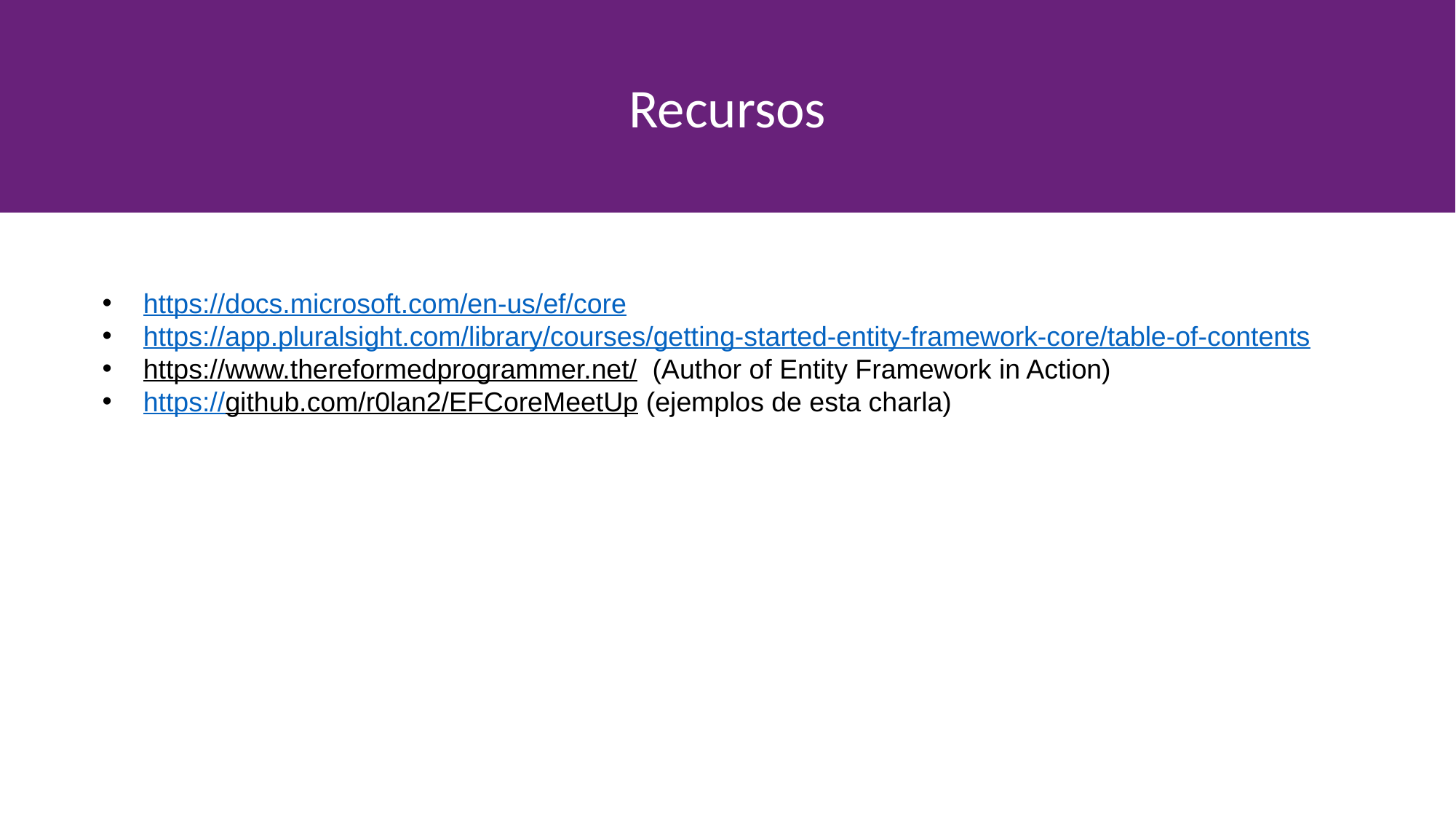

Recursos
#
https://docs.microsoft.com/en-us/ef/core
https://app.pluralsight.com/library/courses/getting-started-entity-framework-core/table-of-contents
https://www.thereformedprogrammer.net/  (Author of Entity Framework in Action)
https://github.com/r0lan2/EFCoreMeetUp (ejemplos de esta charla)